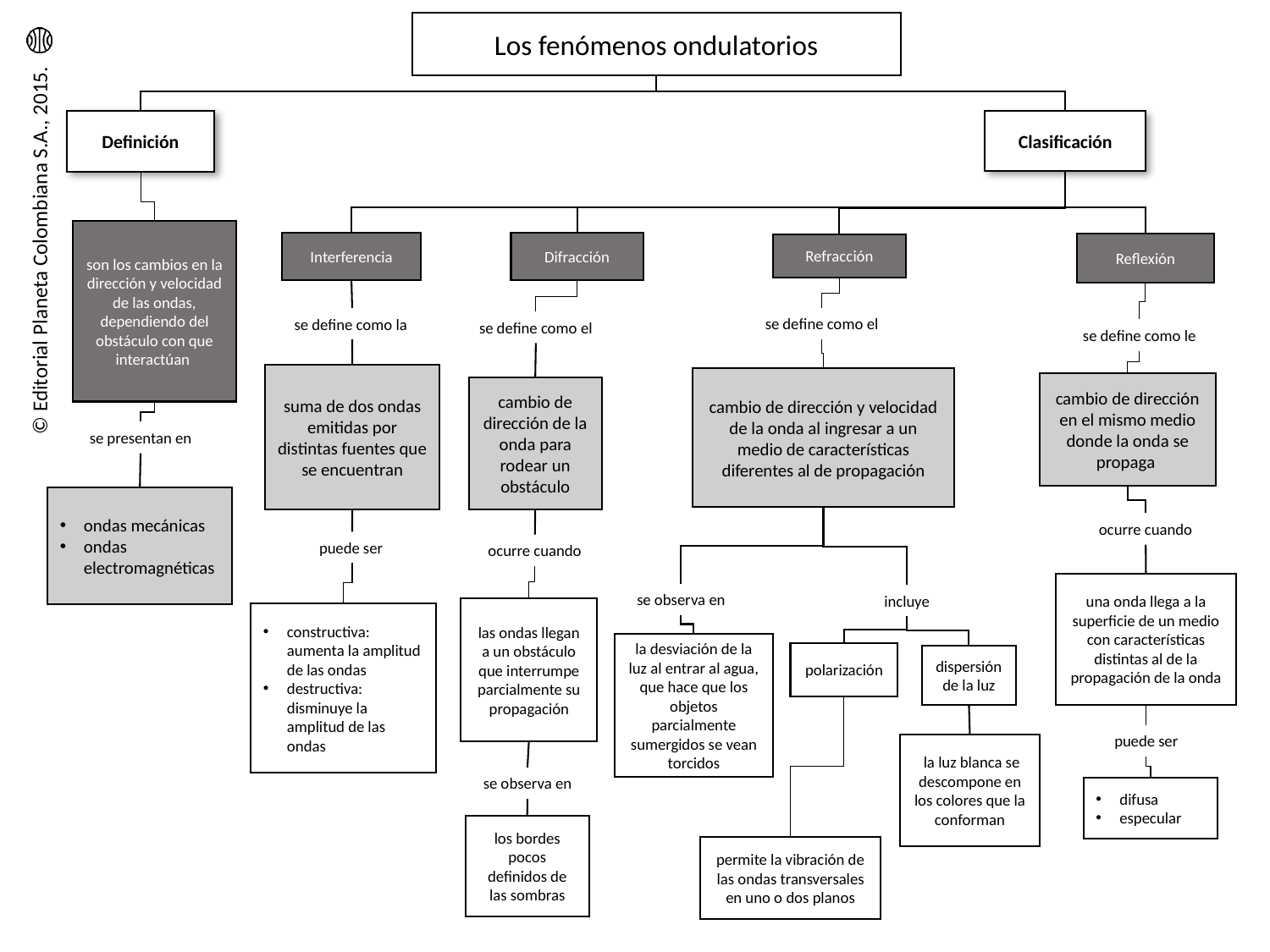

Los fenómenos ondulatorios
Definición
Clasificación
son los cambios en la dirección y velocidad de las ondas, dependiendo del obstáculo con que interactúan
Interferencia
Difracción
Reflexión
Refracción
se define como el
se define como la
se define como el
se define como le
suma de dos ondas emitidas por distintas fuentes que se encuentran
cambio de dirección y velocidad de la onda al ingresar a un medio de características diferentes al de propagación
cambio de dirección en el mismo medio donde la onda se propaga
cambio de dirección de la onda para rodear un obstáculo
se presentan en
ondas mecánicas
ondas electromagnéticas
ocurre cuando
puede ser
ocurre cuando
una onda llega a la superficie de un medio con características distintas al de la propagación de la onda
se observa en
incluye
las ondas llegan a un obstáculo que interrumpe parcialmente su propagación
constructiva: aumenta la amplitud de las ondas
destructiva: disminuye la amplitud de las ondas
la desviación de la luz al entrar al agua, que hace que los objetos parcialmente sumergidos se vean torcidos
polarización
dispersión de la luz
puede ser
 la luz blanca se descompone en los colores que la conforman
se observa en
difusa
especular
los bordes pocos definidos de las sombras
permite la vibración de las ondas transversales en uno o dos planos